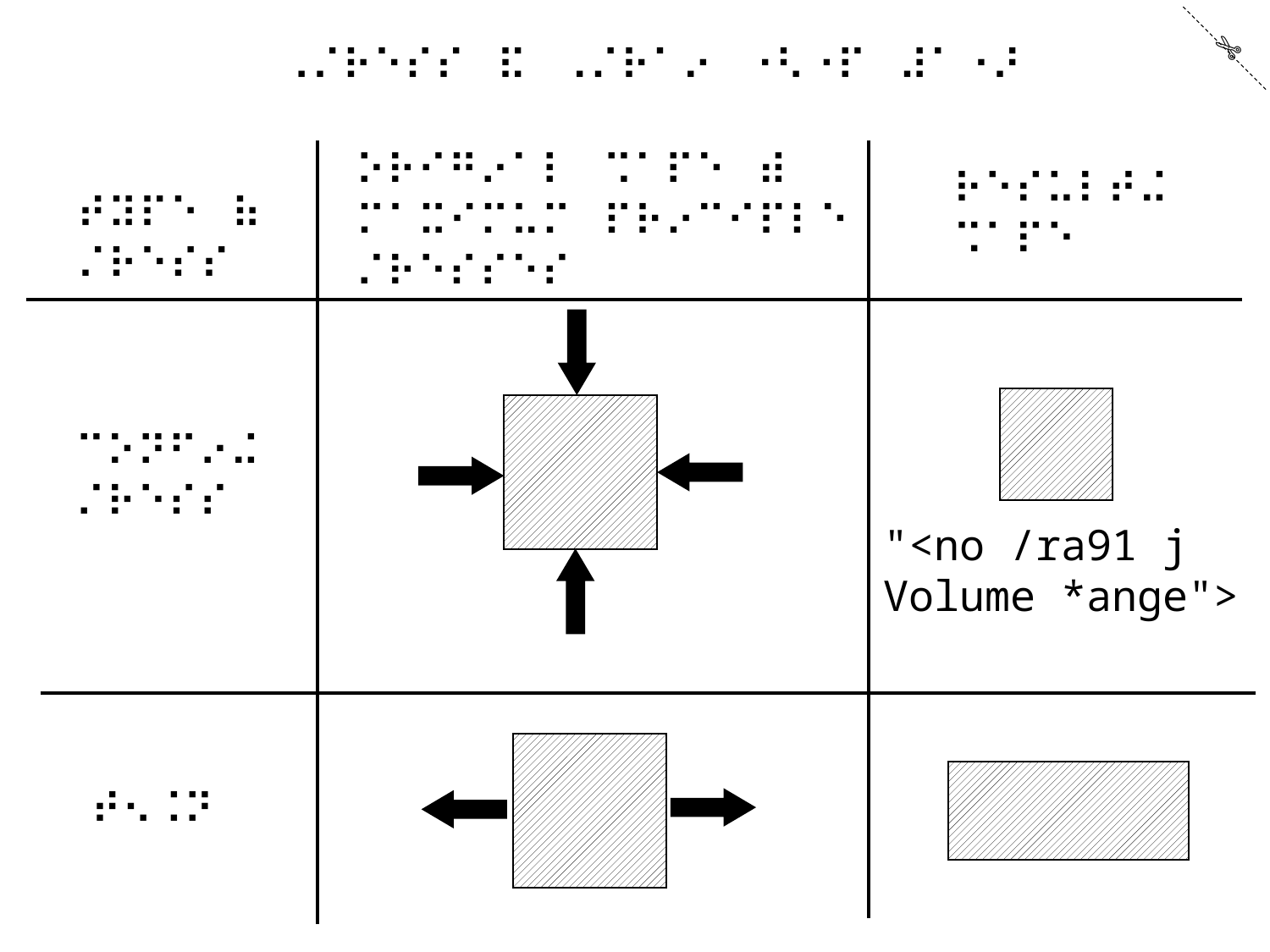

✄
⠠⠌⠗⠑⠎⠎⠀⠯⠀⠠⠌⠗⠁⠔⠀⠐⠣⠐⠏⠀⠼⠁⠐⠜
⠕⠗⠊⠛⠔⠁⠇⠀⠩⠁⠏⠑⠀⠾
⠍⠁⠭⠊⠍⠥⠍⠀⠏⠗⠔⠉⠊⠏⠇⠑
⠌⠗⠑⠎⠎⠑⠎
⠗⠑⠎⠥⠇⠞⠬⠀
⠩⠁⠏⠑
⠞⠽⠏⠑⠀⠷⠌⠗⠑⠎⠎

⠉⠕⠝⠋⠔⠬⠀
⠌⠗⠑⠎⠎

"<no /ra91 j
Volume *ange">

⠞⠢⠨⠝